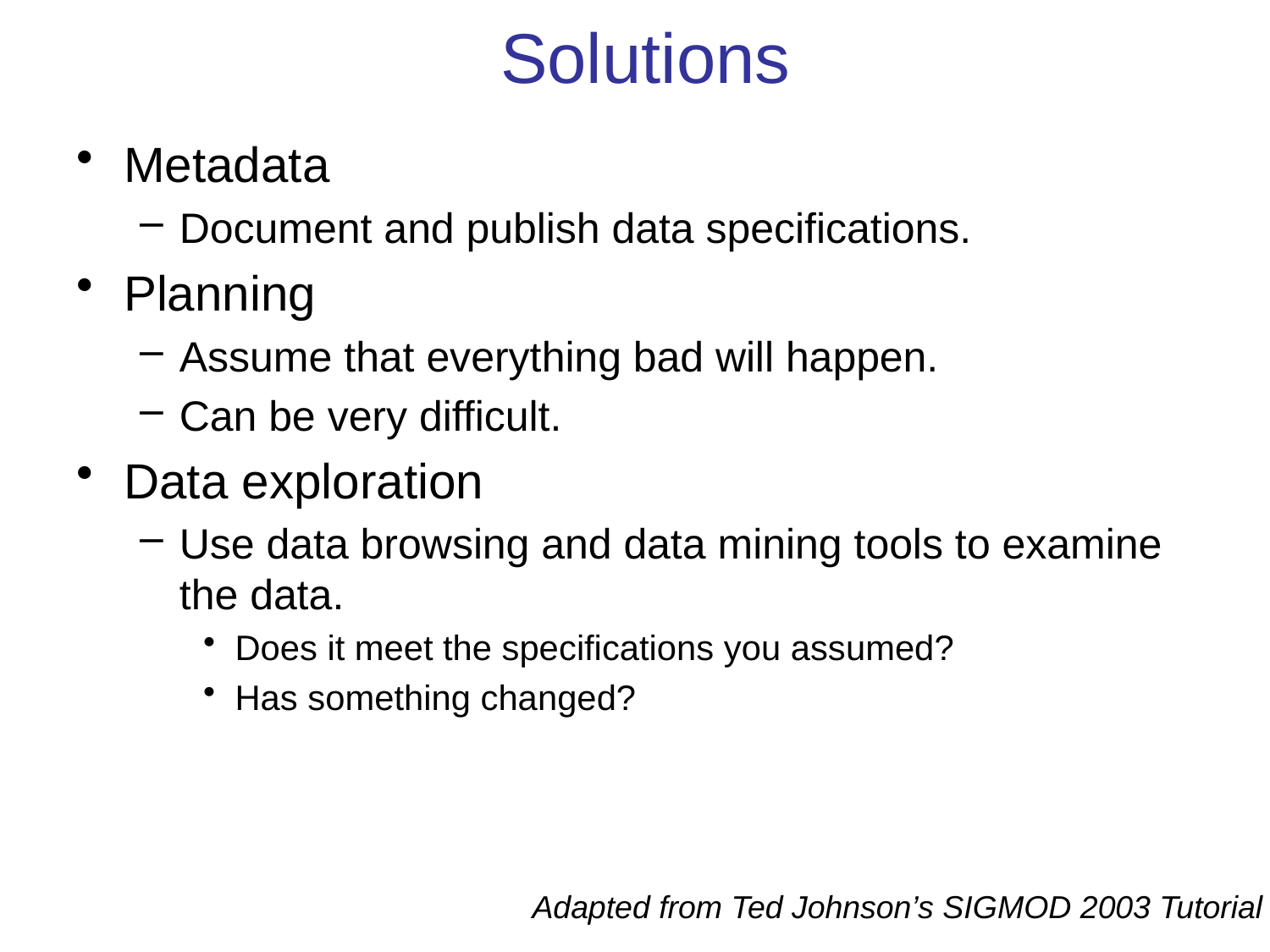

# Solutions
Metadata
Document and publish data specifications.
Planning
Assume that everything bad will happen.
Can be very difficult.
Data exploration
Use data browsing and data mining tools to examine the data.
Does it meet the specifications you assumed?
Has something changed?
Adapted from Ted Johnson’s SIGMOD 2003 Tutorial